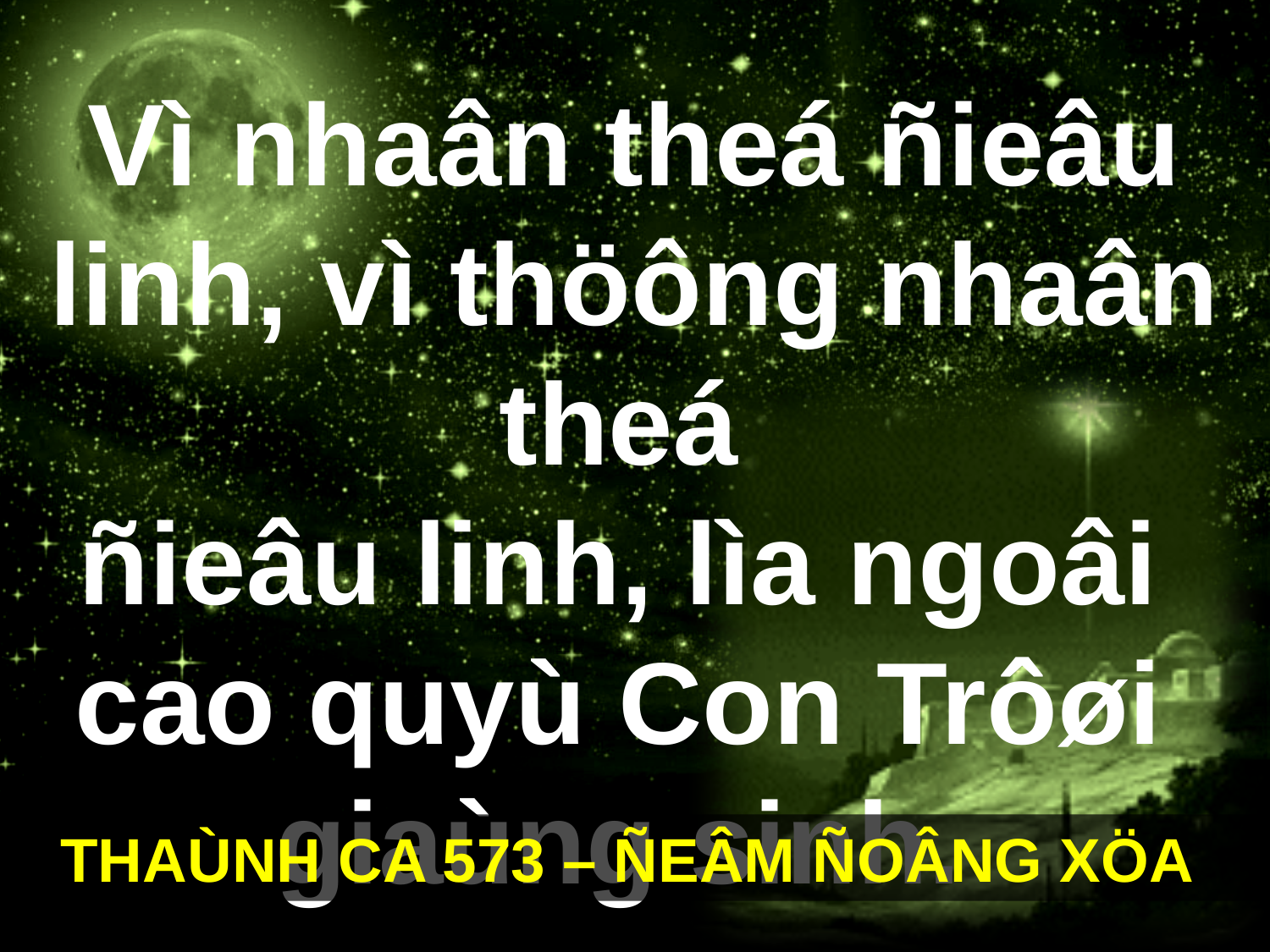

Vì nhaân theá ñieâu linh, vì thöông nhaân theá
ñieâu linh, lìa ngoâi
cao quyù Con Trôøi
giaùng sinh.
THAÙNH CA 573 – ÑEÂM ÑOÂNG XÖA